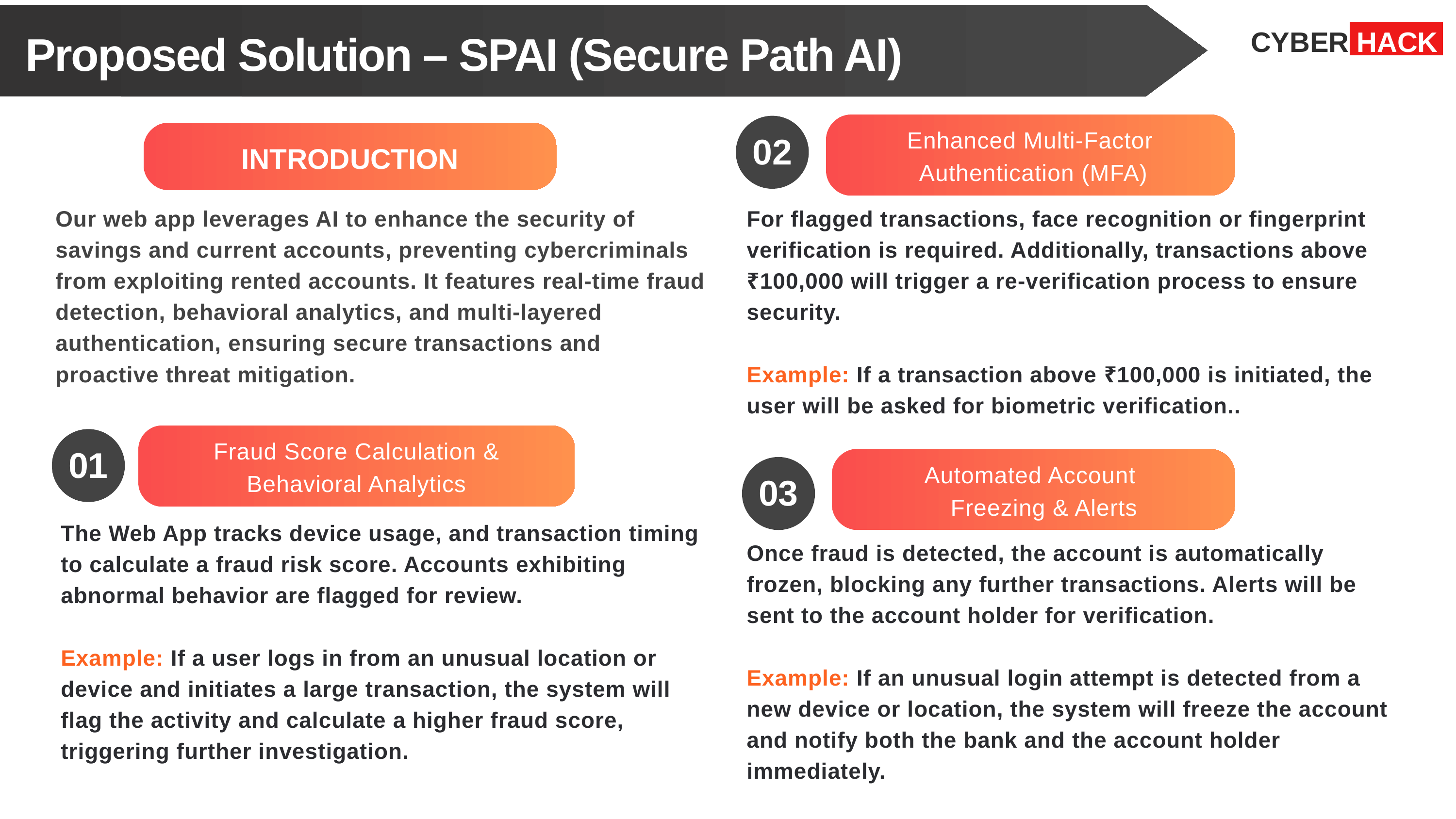

Proposed Solution – SPAI (Secure Path AI)

CYBER HACK

02
Enhanced Multi-Factor
Authentication (MFA)

INTRODUCTION
Our web app leverages AI to enhance the security of savings and current accounts, preventing cybercriminals from exploiting rented accounts. It features real-time fraud detection, behavioral analytics, and multi-layered authentication, ensuring secure transactions and proactive threat mitigation.
For flagged transactions, face recognition or fingerprint verification is required. Additionally, transactions above ₹100,000 will trigger a re-verification process to ensure security.

Example: If a transaction above ₹100,000 is initiated, the user will be asked for biometric verification..

01
Fraud Score Calculation &
Behavioral Analytics

Automated Account
   Freezing & Alerts

03
The Web App tracks device usage, and transaction timing to calculate a fraud risk score. Accounts exhibiting abnormal behavior are flagged for review.

Example: If a user logs in from an unusual location or device and initiates a large transaction, the system will flag the activity and calculate a higher fraud score, triggering further investigation.

Once fraud is detected, the account is automatically frozen, blocking any further transactions. Alerts will be sent to the account holder for verification.

Example: If an unusual login attempt is detected from a new device or location, the system will freeze the account and notify both the bank and the account holder immediately.